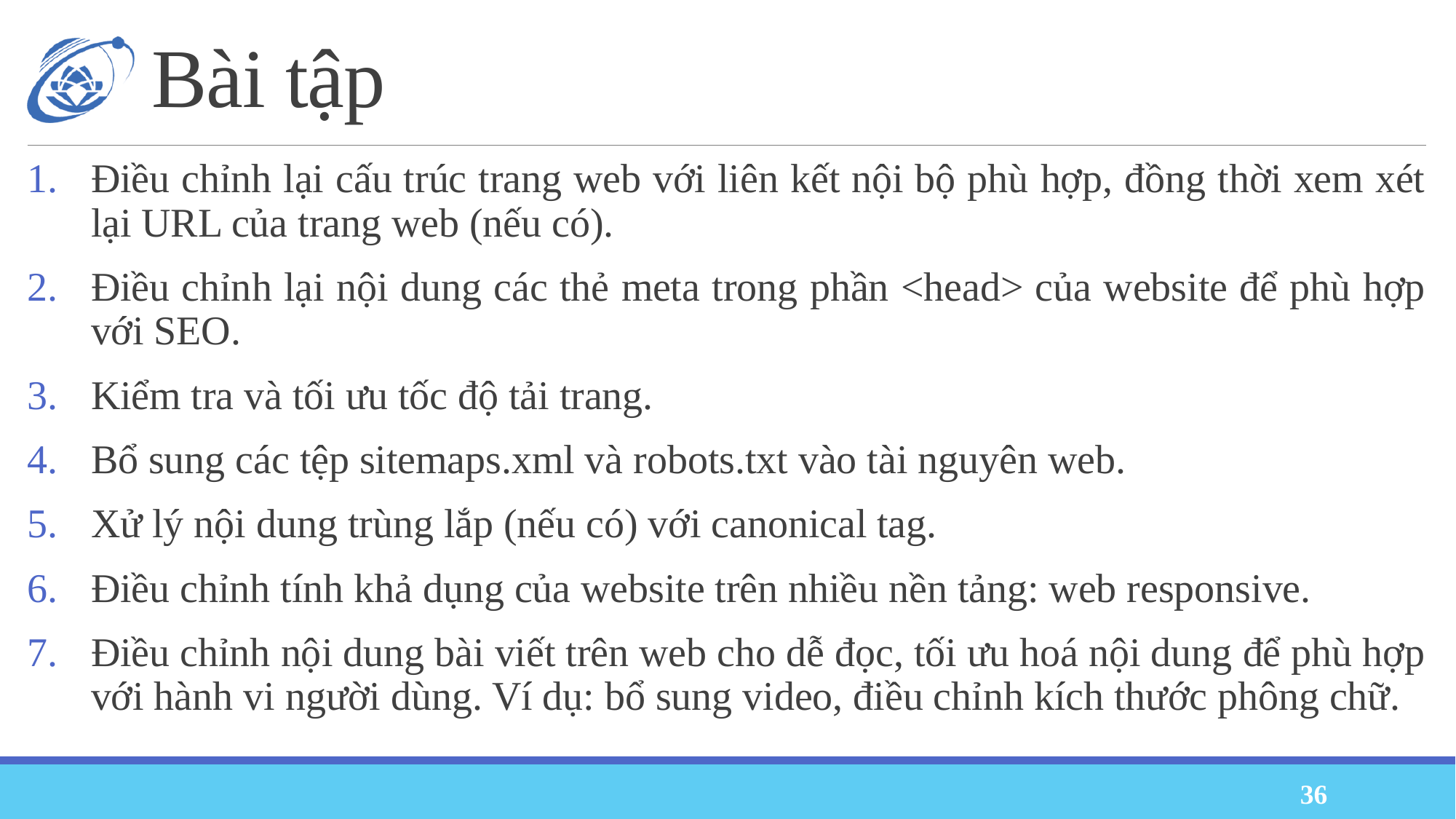

# Bài tập
Điều chỉnh lại cấu trúc trang web với liên kết nội bộ phù hợp, đồng thời xem xét lại URL của trang web (nếu có).
Điều chỉnh lại nội dung các thẻ meta trong phần <head> của website để phù hợp với SEO.
Kiểm tra và tối ưu tốc độ tải trang.
Bổ sung các tệp sitemaps.xml và robots.txt vào tài nguyên web.
Xử lý nội dung trùng lắp (nếu có) với canonical tag.
Điều chỉnh tính khả dụng của website trên nhiều nền tảng: web responsive.
Điều chỉnh nội dung bài viết trên web cho dễ đọc, tối ưu hoá nội dung để phù hợp với hành vi người dùng. Ví dụ: bổ sung video, điều chỉnh kích thước phông chữ.
36